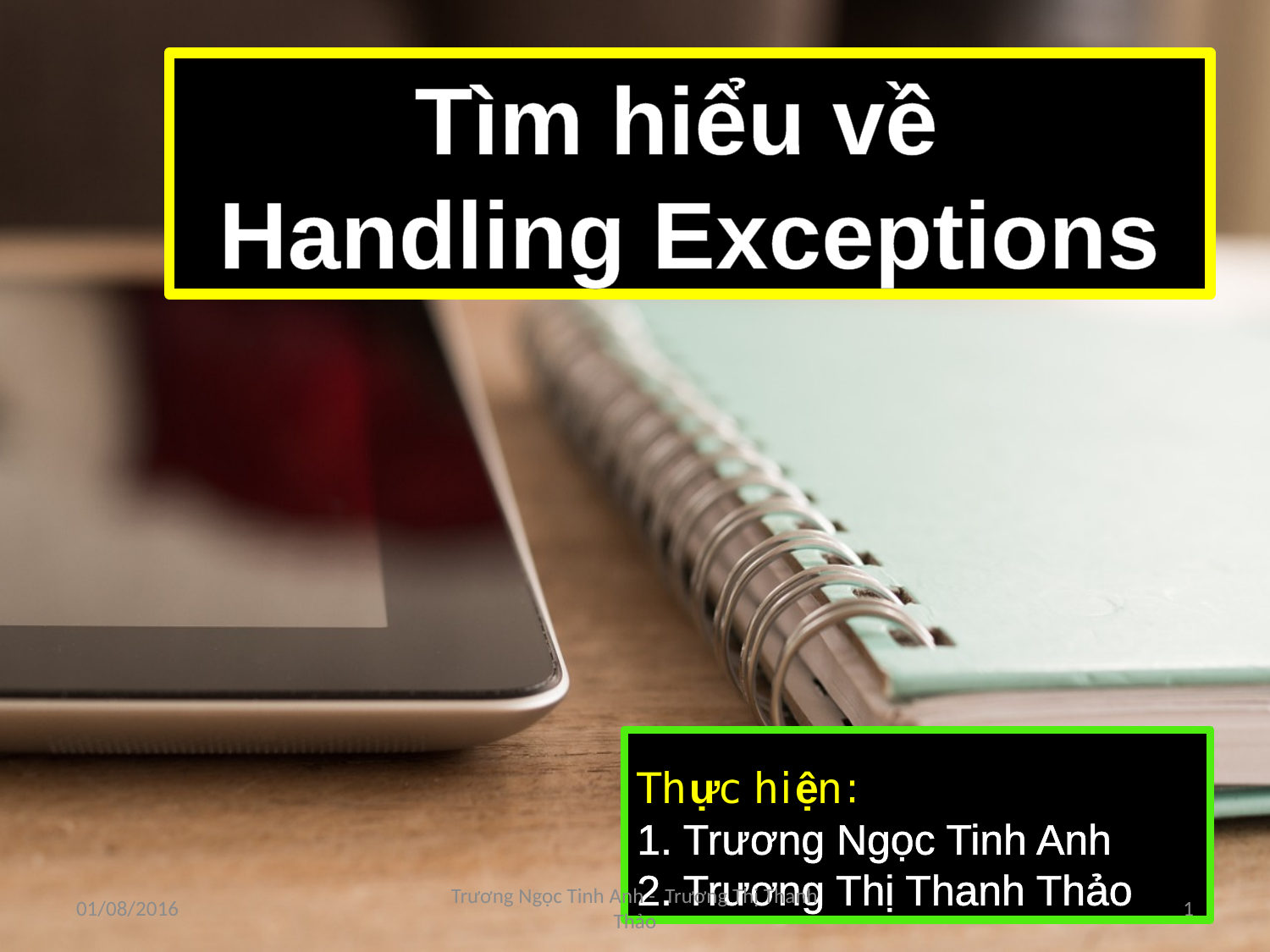

Tìm hiểu về
Handling Exceptions
Thực hiện:
1. Trương Ngọc Tinh Anh
2. Trương Thị Thanh Thảo
01/08/2016
Trương Ngọc Tinh Anh -  Trương Thị Thanh Thảo
1